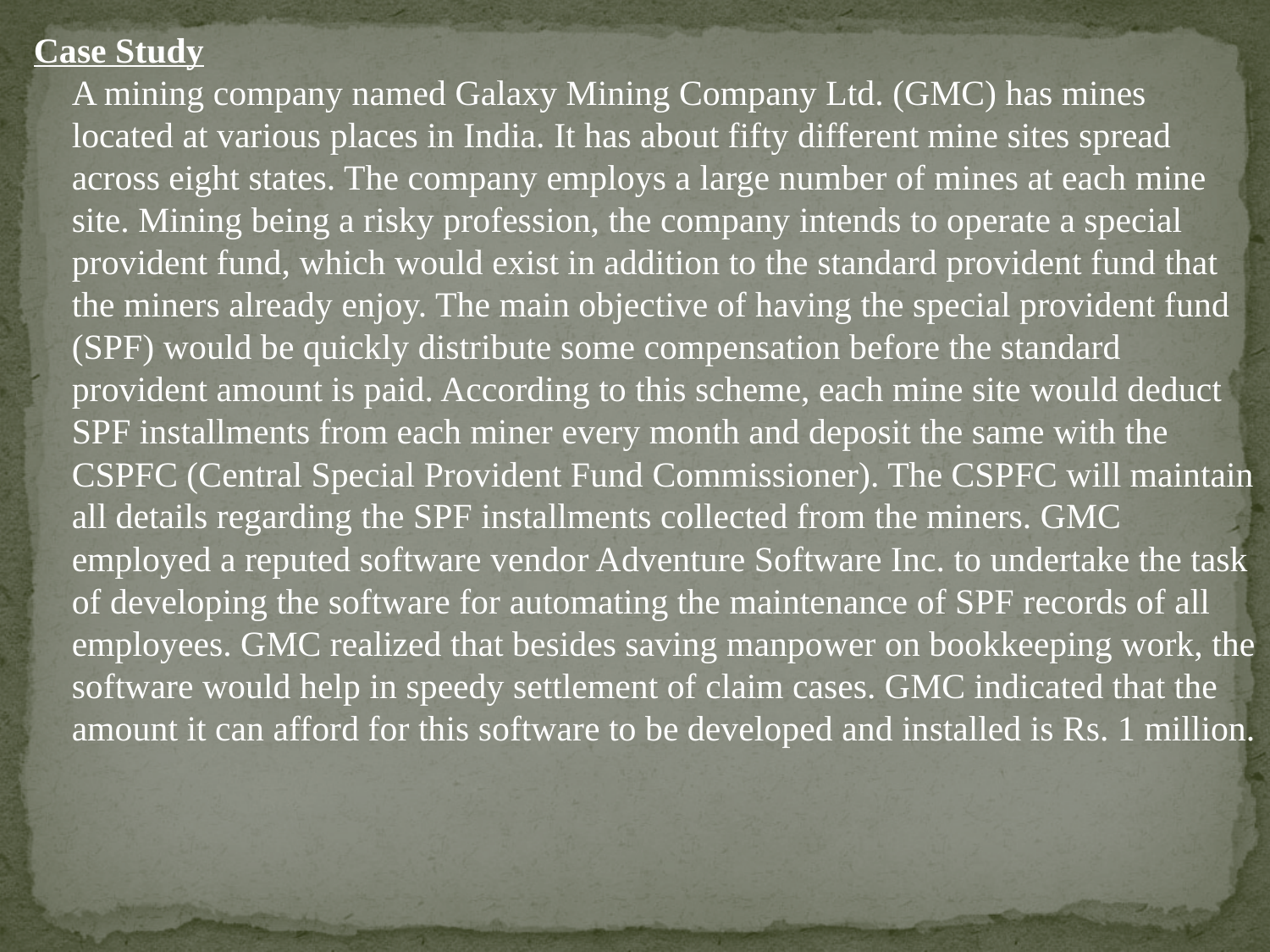

Case Study
A mining company named Galaxy Mining Company Ltd. (GMC) has mines located at various places in India. It has about fifty different mine sites spread across eight states. The company employs a large number of mines at each mine site. Mining being a risky profession, the company intends to operate a special provident fund, which would exist in addition to the standard provident fund that the miners already enjoy. The main objective of having the special provident fund (SPF) would be quickly distribute some compensation before the standard provident amount is paid. According to this scheme, each mine site would deduct SPF installments from each miner every month and deposit the same with the CSPFC (Central Special Provident Fund Commissioner). The CSPFC will maintain all details regarding the SPF installments collected from the miners. GMC employed a reputed software vendor Adventure Software Inc. to undertake the task of developing the software for automating the maintenance of SPF records of all employees. GMC realized that besides saving manpower on bookkeeping work, the software would help in speedy settlement of claim cases. GMC indicated that the amount it can afford for this software to be developed and installed is Rs. 1 million.